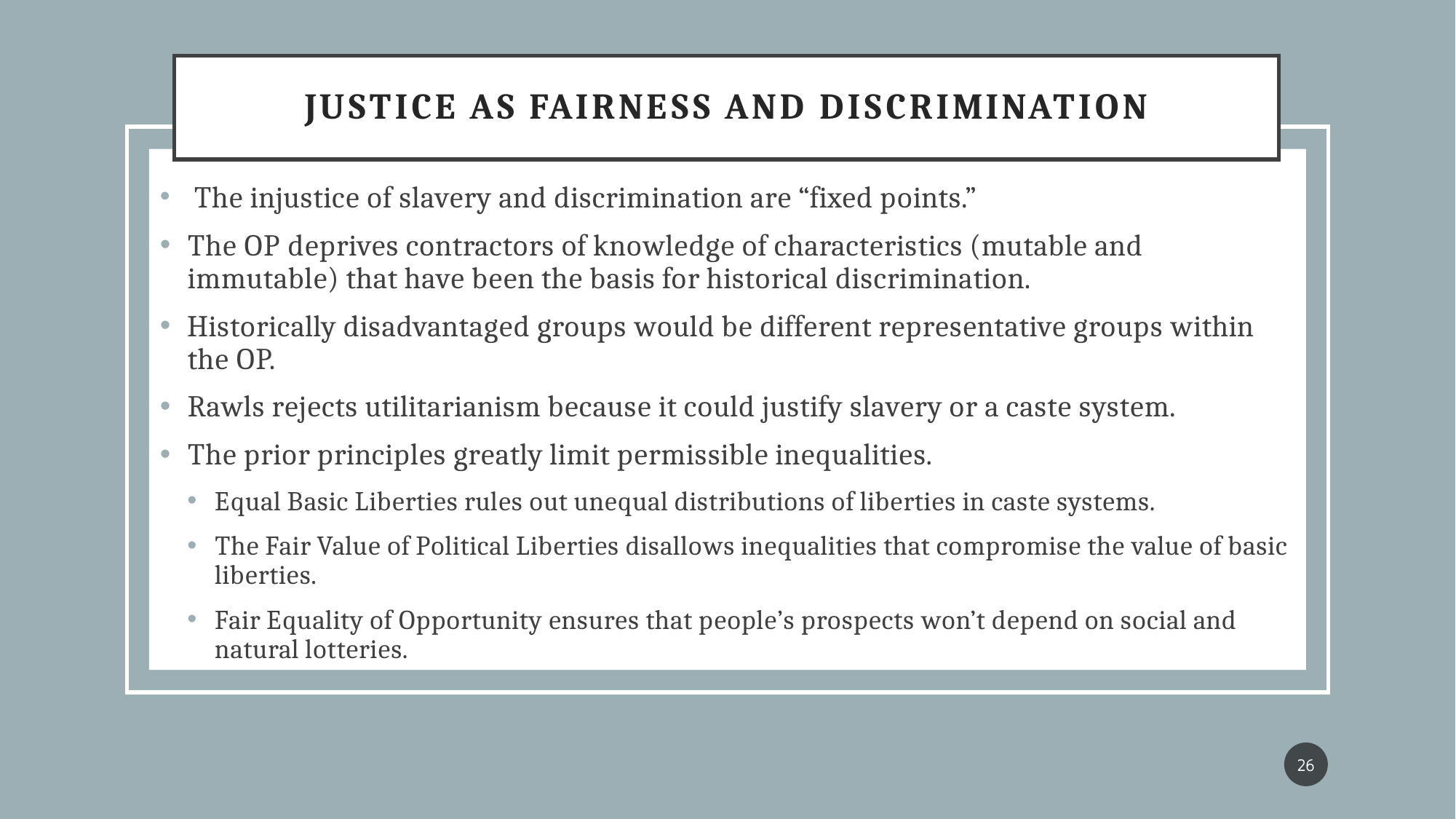

# justice as fairness and discrimination

 The injustice of slavery and discrimination are “fixed points.”
The OP deprives contractors of knowledge of characteristics (mutable and immutable) that have been the basis for historical discrimination.
Historically disadvantaged groups would be different representative groups within the OP.
Rawls rejects utilitarianism because it could justify slavery or a caste system.
The prior principles greatly limit permissible inequalities.
Equal Basic Liberties rules out unequal distributions of liberties in caste systems.
The Fair Value of Political Liberties disallows inequalities that compromise the value of basic liberties.
Fair Equality of Opportunity ensures that people’s prospects won’t depend on social and natural lotteries.

26